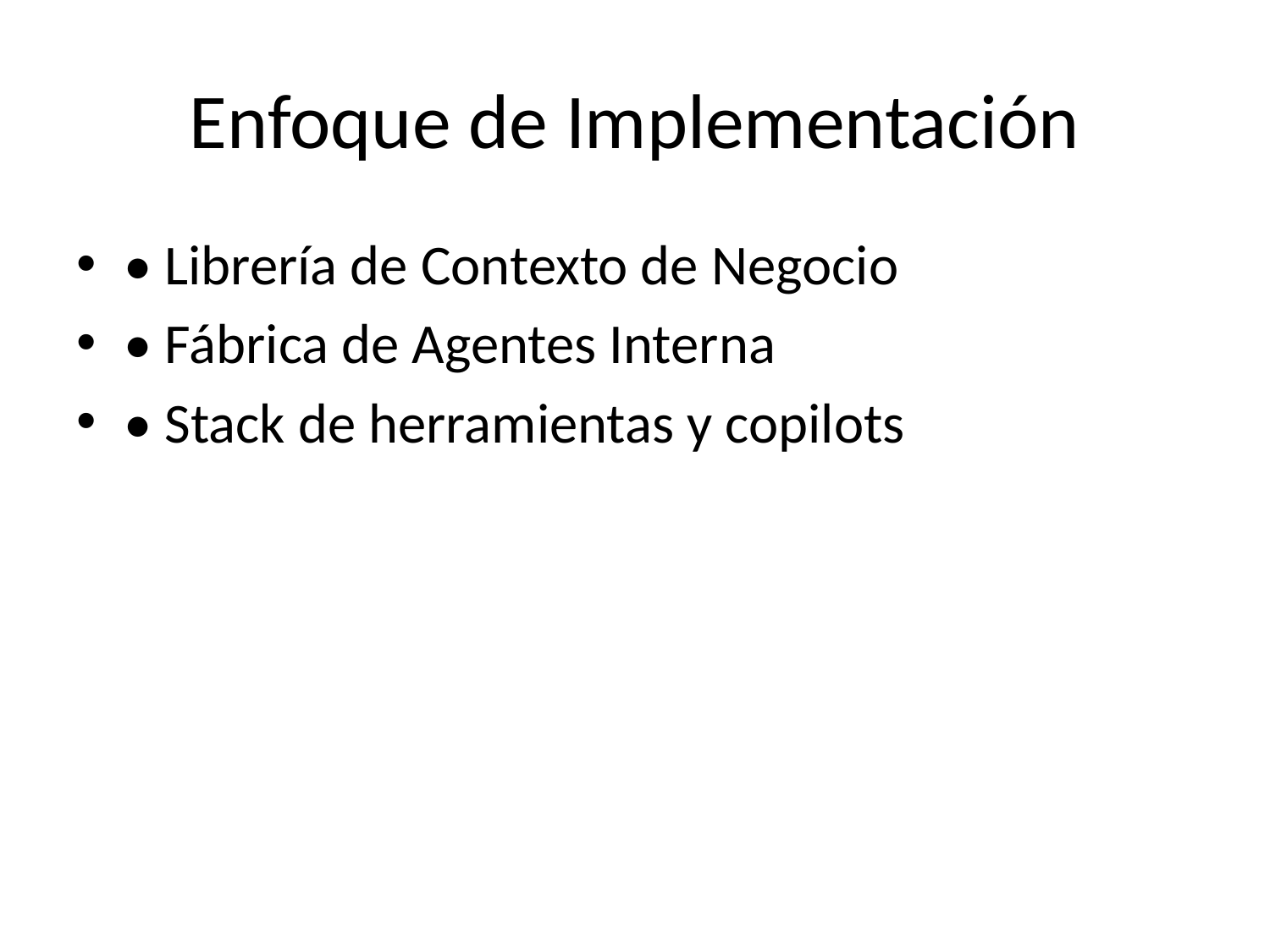

# Enfoque de Implementación
• Librería de Contexto de Negocio
• Fábrica de Agentes Interna
• Stack de herramientas y copilots